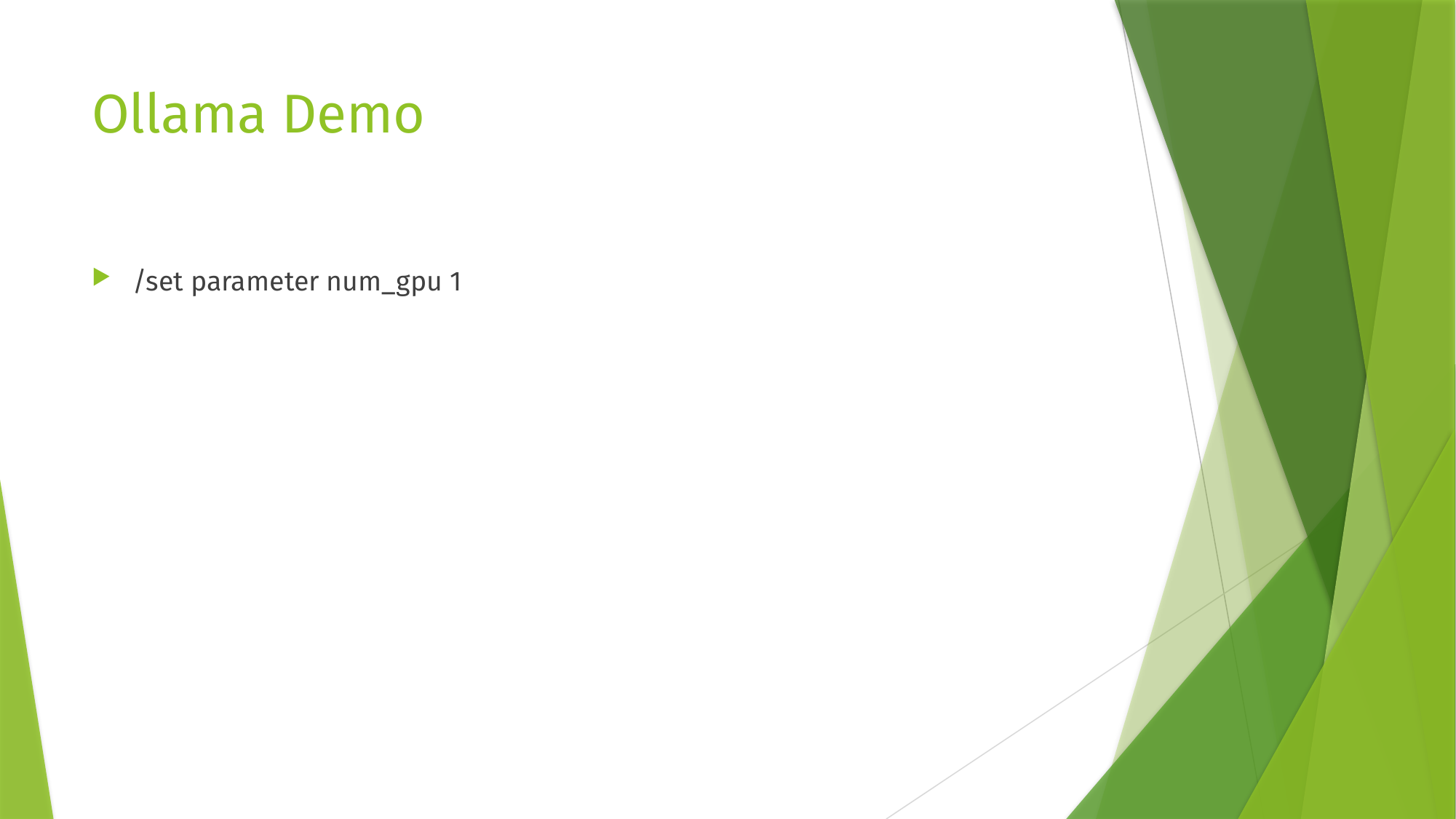

# Ollama Demo
/set parameter num_gpu 1